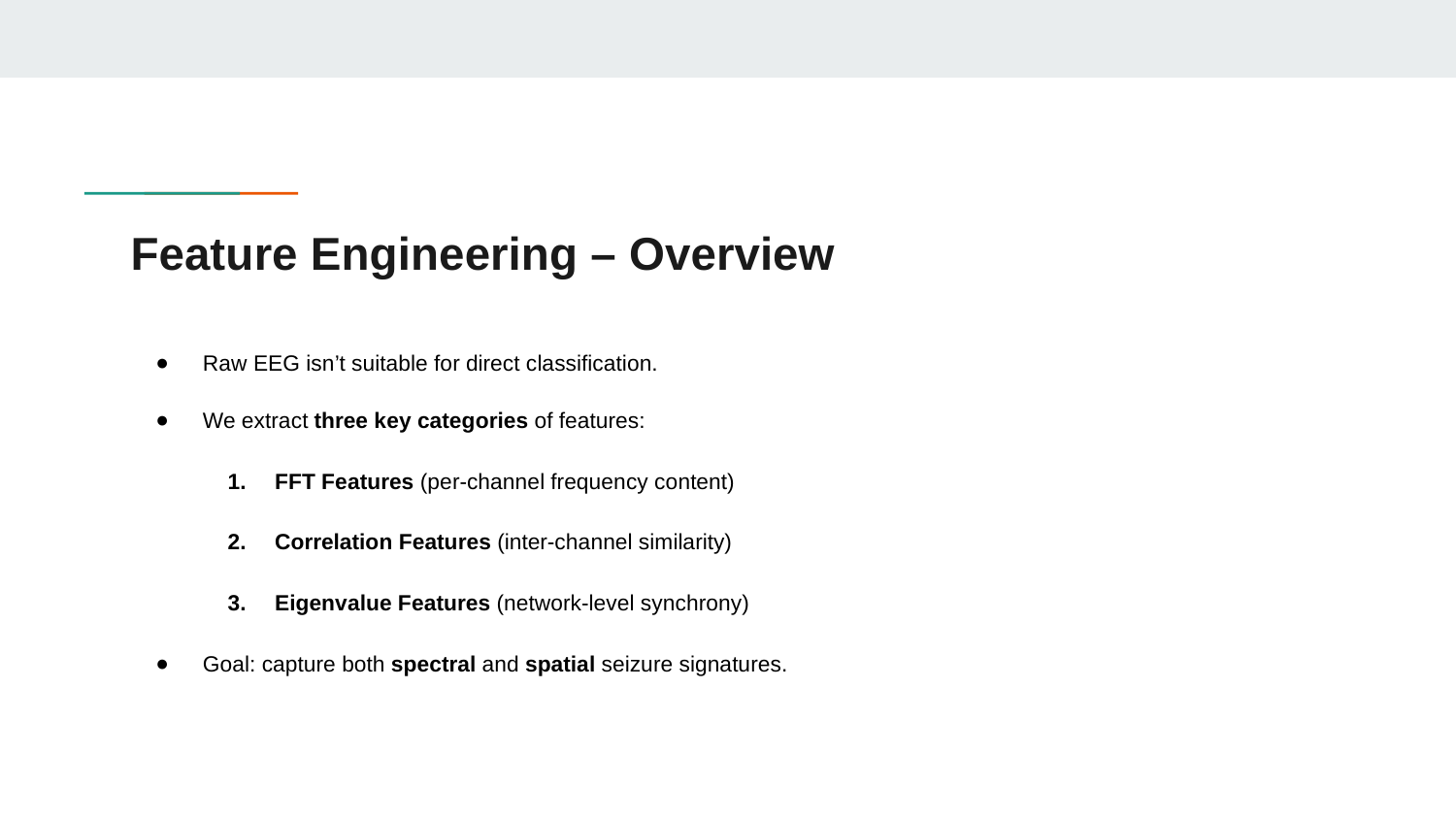

# Feature Engineering – Overview
Raw EEG isn’t suitable for direct classification.
We extract three key categories of features:
FFT Features (per-channel frequency content)
Correlation Features (inter-channel similarity)
Eigenvalue Features (network-level synchrony)
Goal: capture both spectral and spatial seizure signatures.